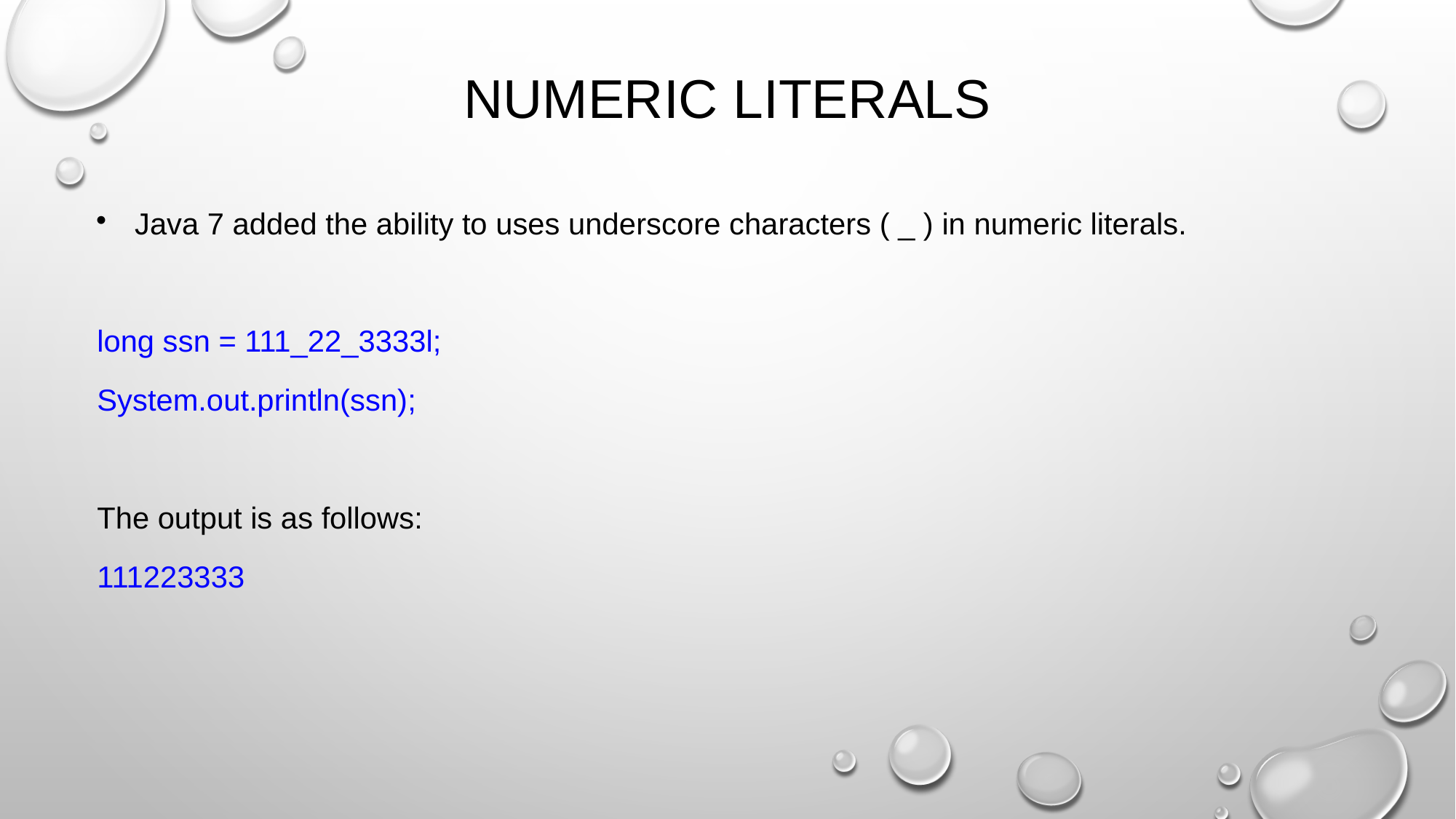

# Numeric literals
Java 7 added the ability to uses underscore characters ( _ ) in numeric literals.

long ssn = 111_22_3333l;
System.out.println(ssn);

The output is as follows:
111223333